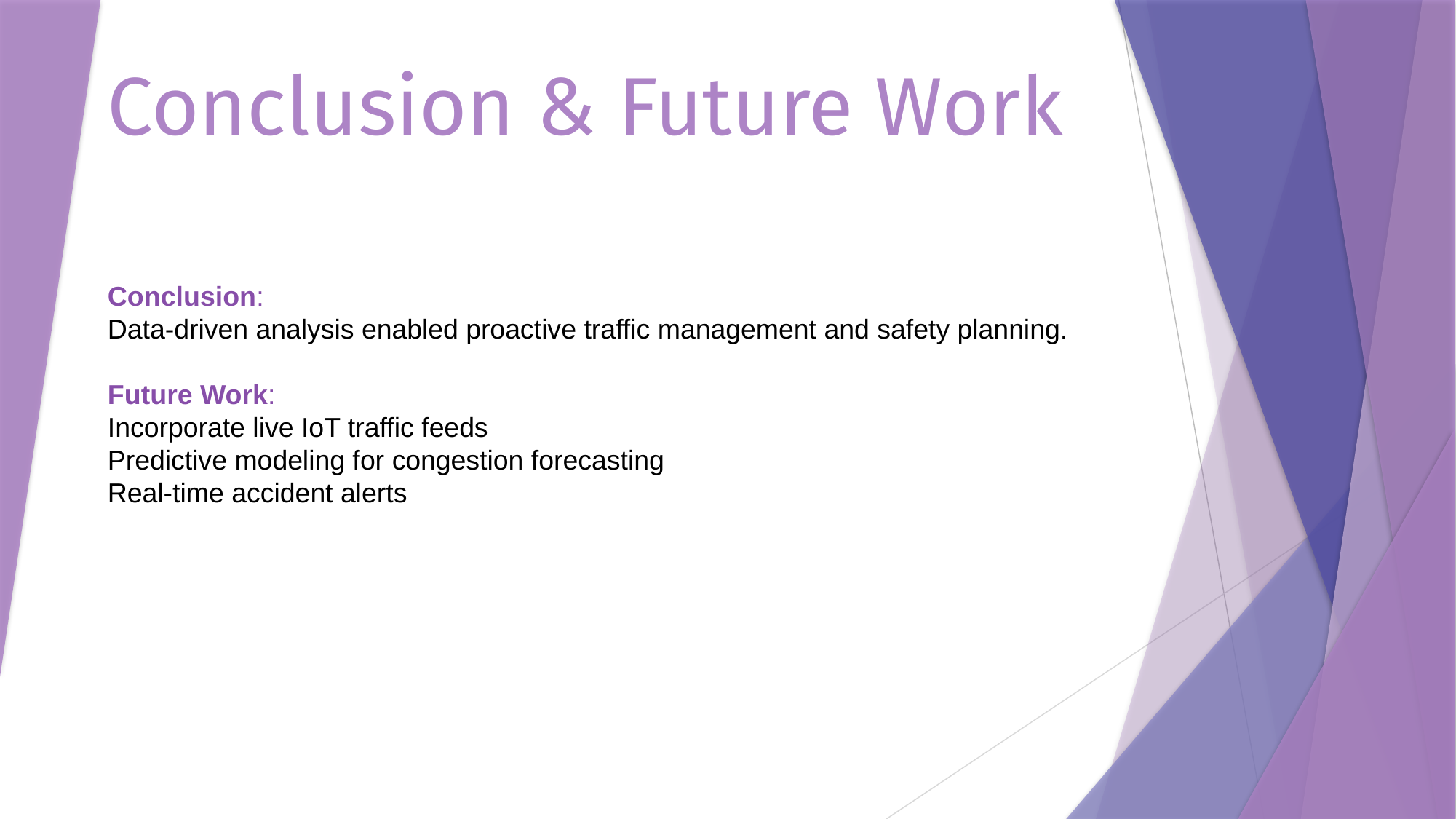

# Conclusion & Future Work
Conclusion:
Data-driven analysis enabled proactive traffic management and safety planning.

Future Work:
Incorporate live IoT traffic feeds
Predictive modeling for congestion forecasting
Real-time accident alerts